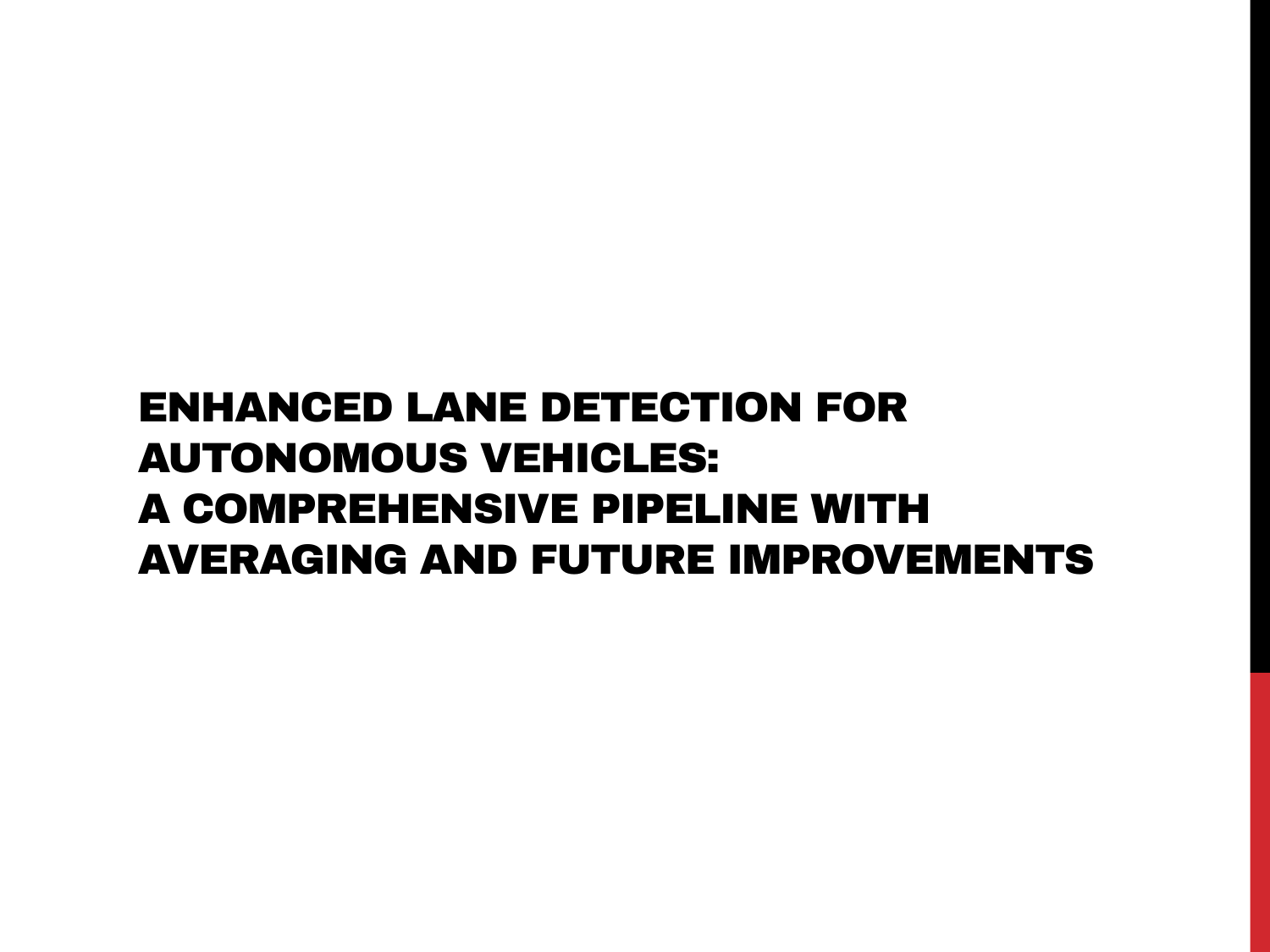

# Enhanced Lane Detection for Autonomous Vehicles: A Comprehensive Pipeline with Averaging and Future Improvements